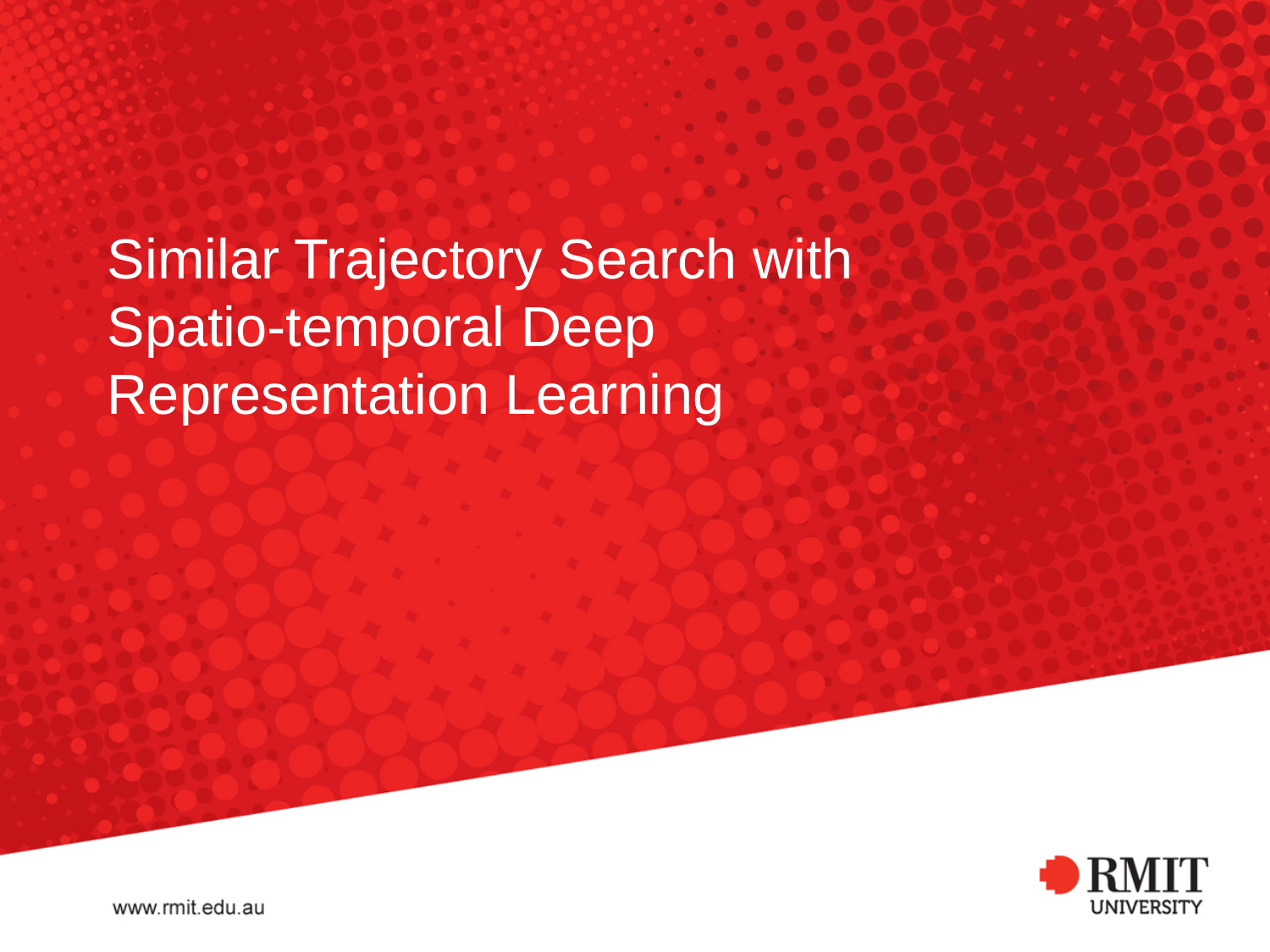

# Similar Trajectory Search with Spatio-temporal Deep Representation Learning